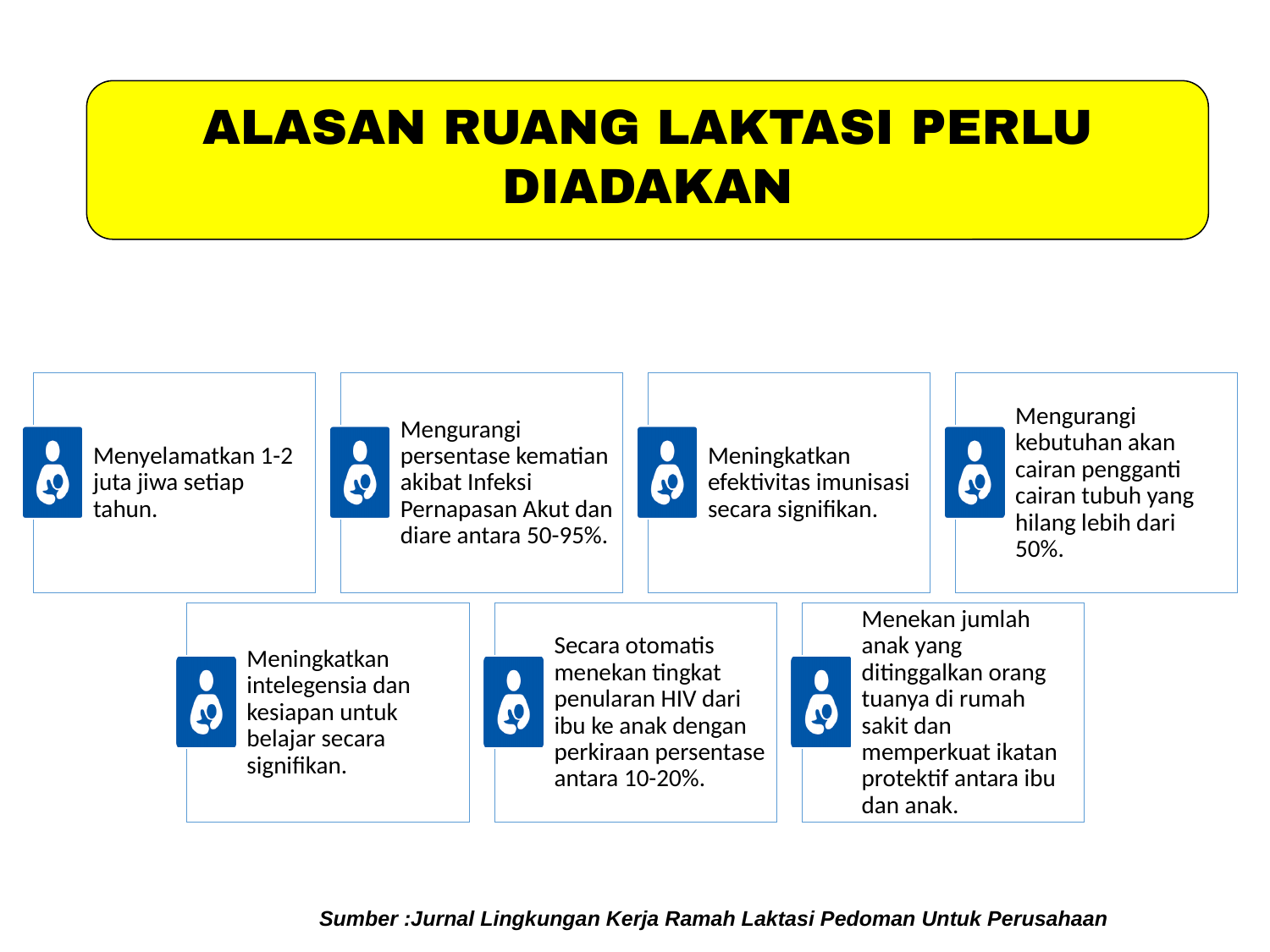

# Arti Penting dari Laktasi Optima
ALASAN RUANG LAKTASI PERLU DIADAKAN
Menyelamatkan 1-2 juta jiwa setiap tahun.
Mengurangi persentase kematian akibat Infeksi Pernapasan Akut dan diare antara 50-95%.
Meningkatkan efektivitas imunisasi secara signifikan.
Mengurangi kebutuhan akan cairan pengganti cairan tubuh yang hilang lebih dari 50%.
Meningkatkan intelegensia dan kesiapan untuk belajar secara signifikan.
Secara otomatis menekan tingkat penularan HIV dari ibu ke anak dengan perkiraan persentase antara 10-20%.
Menekan jumlah anak yang ditinggalkan orang tuanya di rumah sakit dan memperkuat ikatan protektif antara ibu dan anak.
Sumber :Jurnal Lingkungan Kerja Ramah Laktasi Pedoman Untuk Perusahaan